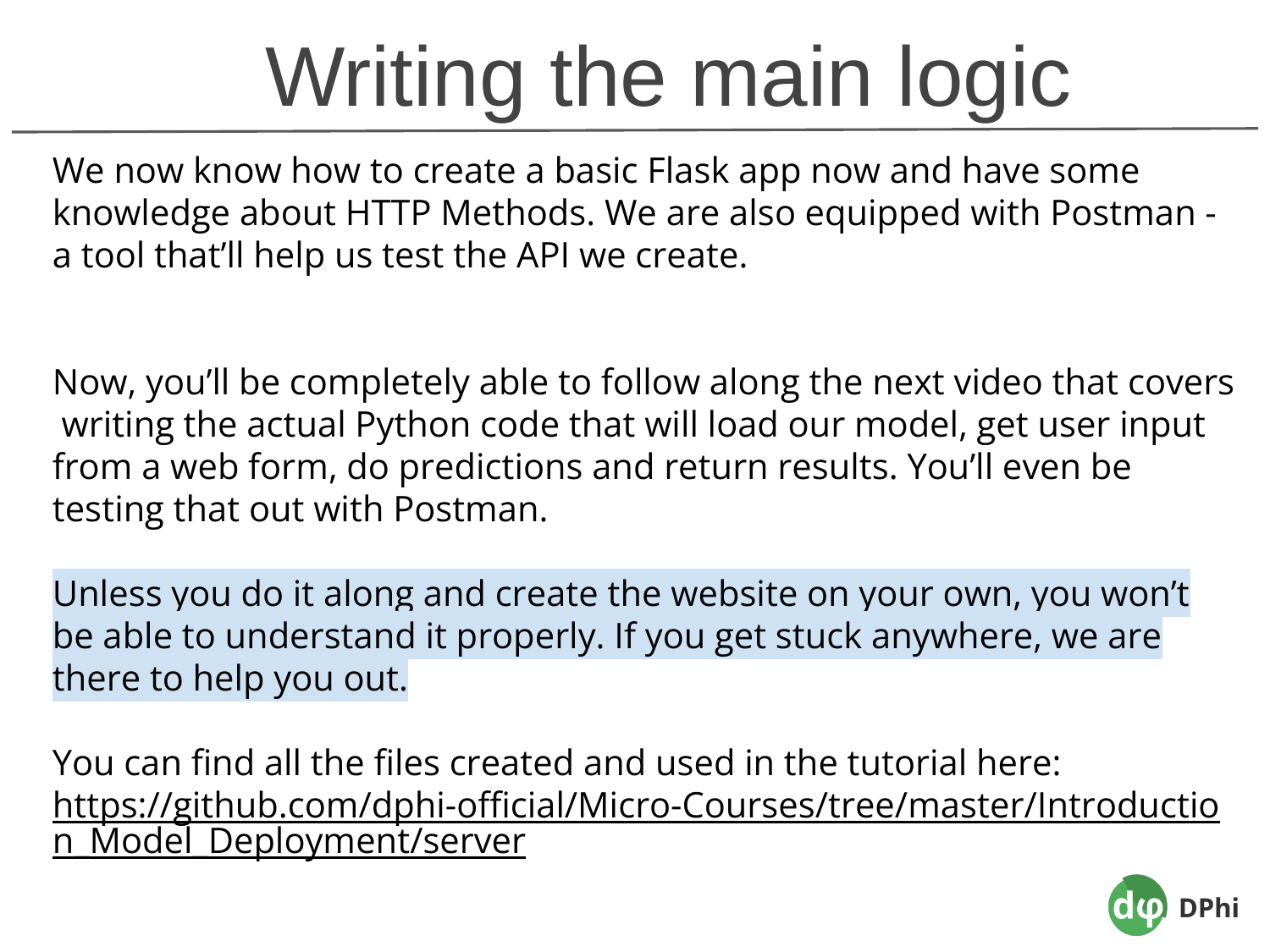

Writing the main logic
We now know how to create a basic Flask app now and have some knowledge about HTTP Methods. We are also equipped with Postman - a tool that’ll help us test the API we create.

Now, you’ll be completely able to follow along the next video that covers  writing the actual Python code that will load our model, get user input from a web form, do predictions and return results. You’ll even be testing that out with Postman.

Unless you do it along and create the website on your own, you won’t be able to understand it properly. If you get stuck anywhere, we are there to help you out.

You can find all the files created and used in the tutorial here:
https://github.com/dphi-official/Micro-Courses/tree/master/Introduction_Model_Deployment/server